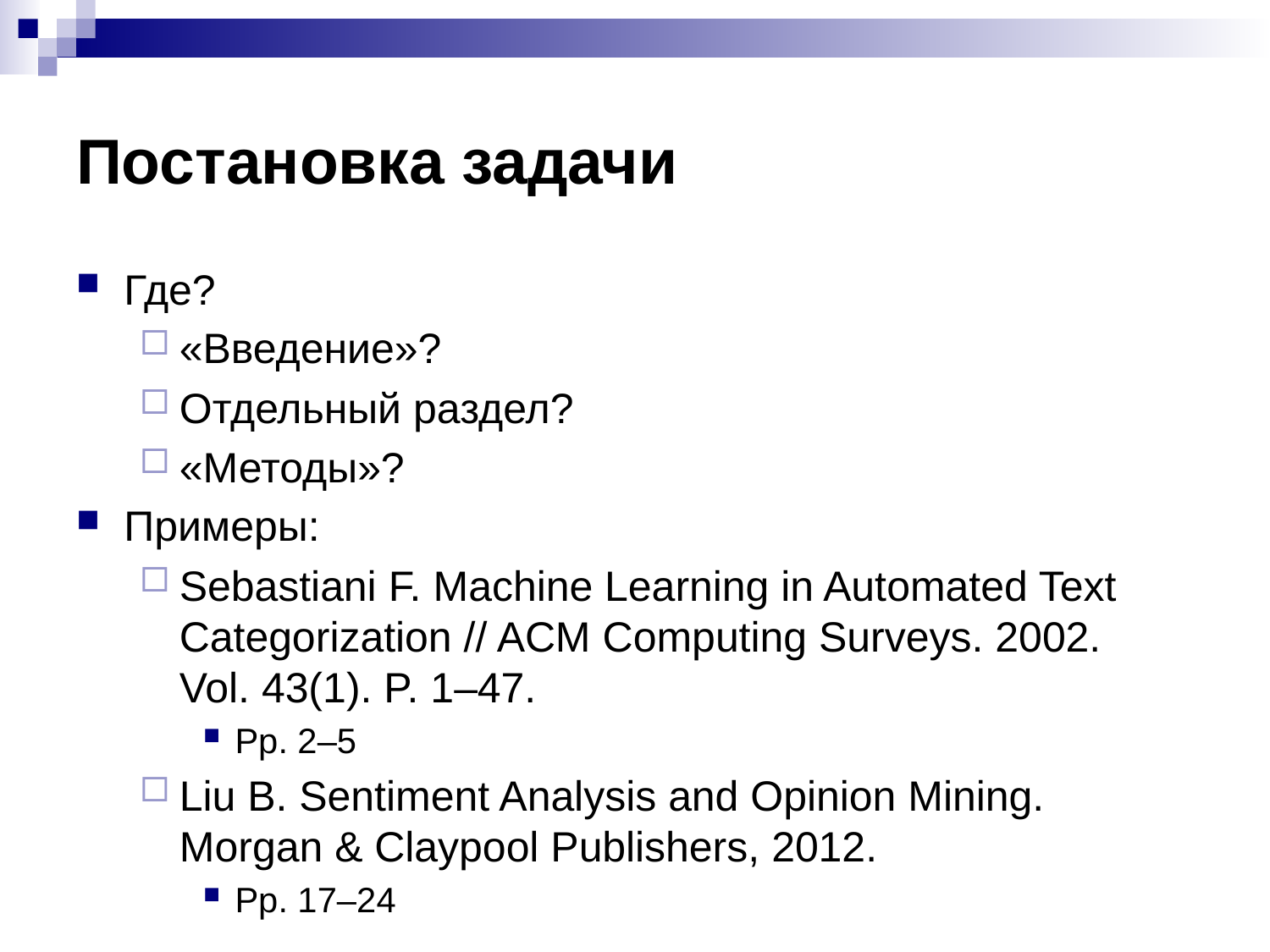

# Постановка задачи
Где?
«Введение»?
Отдельный раздел?
«Методы»?
Примеры:
Sebastiani F. Machine Learning in Automated Text Categorization // ACM Computing Surveys. 2002.
Vol. 43(1). P. 1–47.
Pp. 2–5
Liu B. Sentiment Analysis and Opinion Mining. Morgan & Claypool Publishers, 2012.
Pp. 17–24